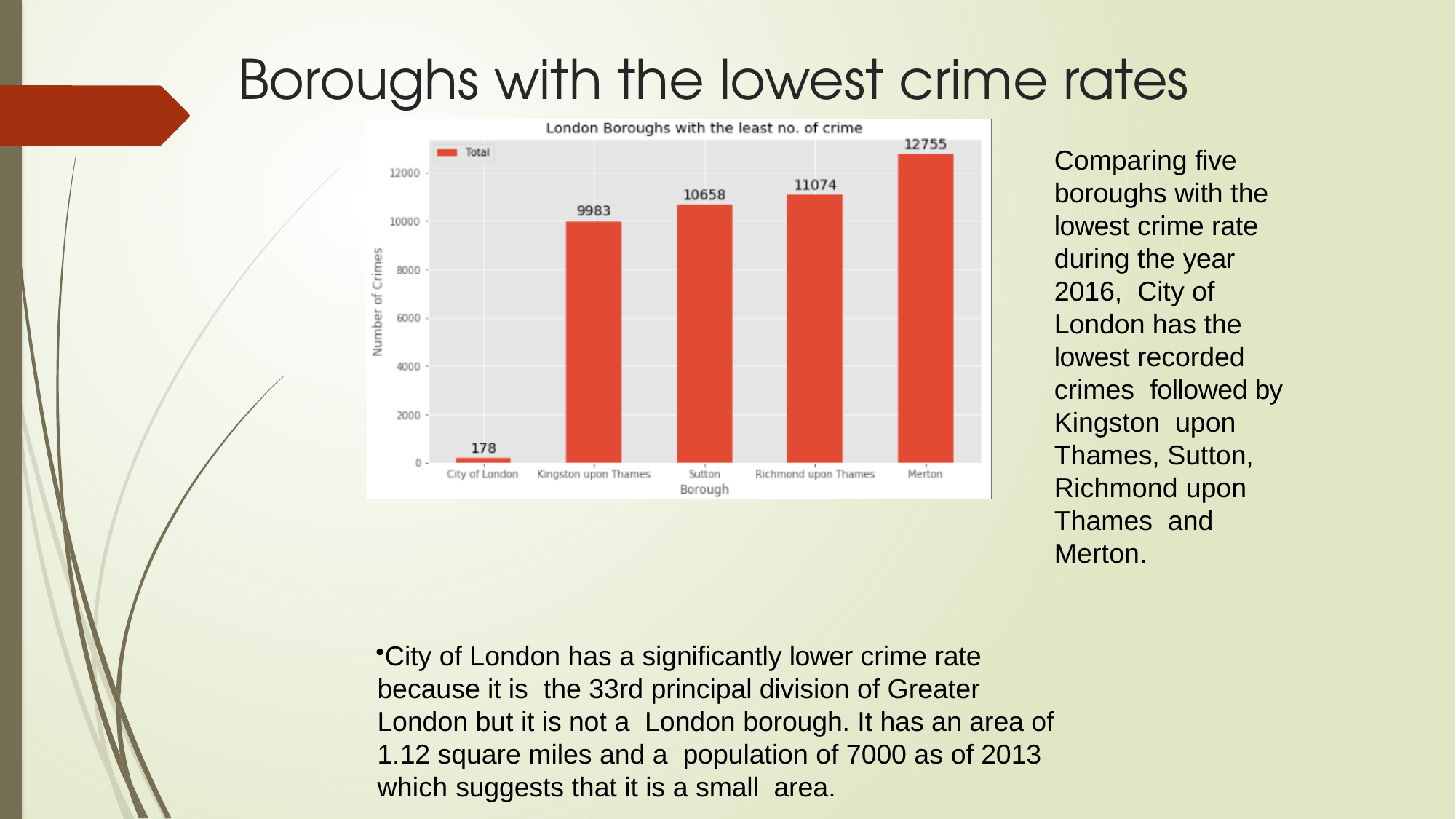

# Boroughs with the lowest crime rates

Comparing five  boroughs with the  lowest crime rate  during the year 2016,  City of London has the  lowest recorded crimes  followed by Kingston  upon Thames, Sutton,  Richmond upon Thames  and Merton.

City of London has a significantly lower crime rate because it is  the 33rd principal division of Greater London but it is not a  London borough. It has an area of 1.12 square miles and a  population of 7000 as of 2013 which suggests that it is a small  area.

We will consider the next borough with the lowest crime rate as  the safest borough in London which is Kingston upon Thames.